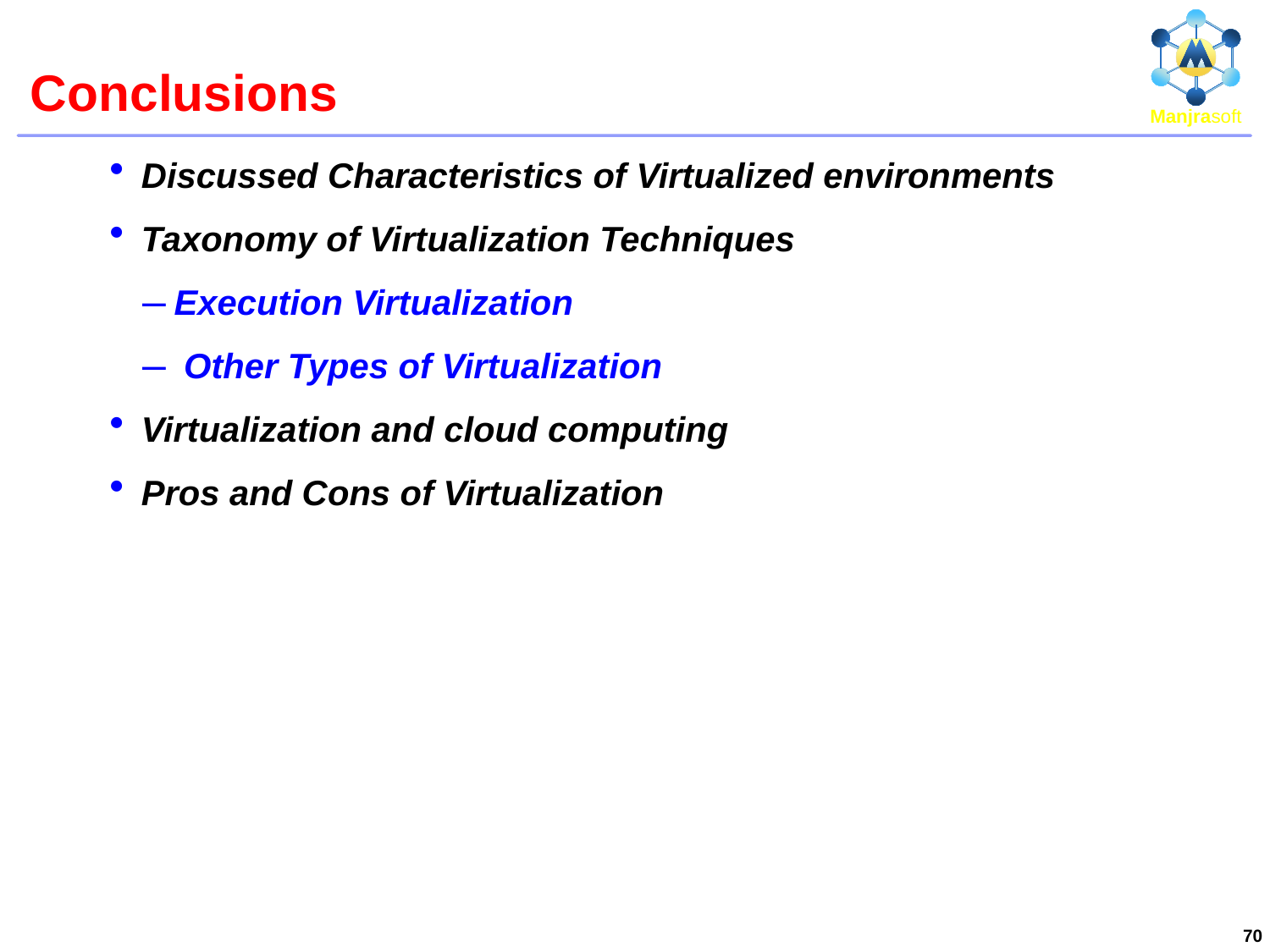

# Conclusions
Discussed Characteristics of Virtualized environments
Taxonomy of Virtualization Techniques
Execution Virtualization
 Other Types of Virtualization
Virtualization and cloud computing
Pros and Cons of Virtualization

70